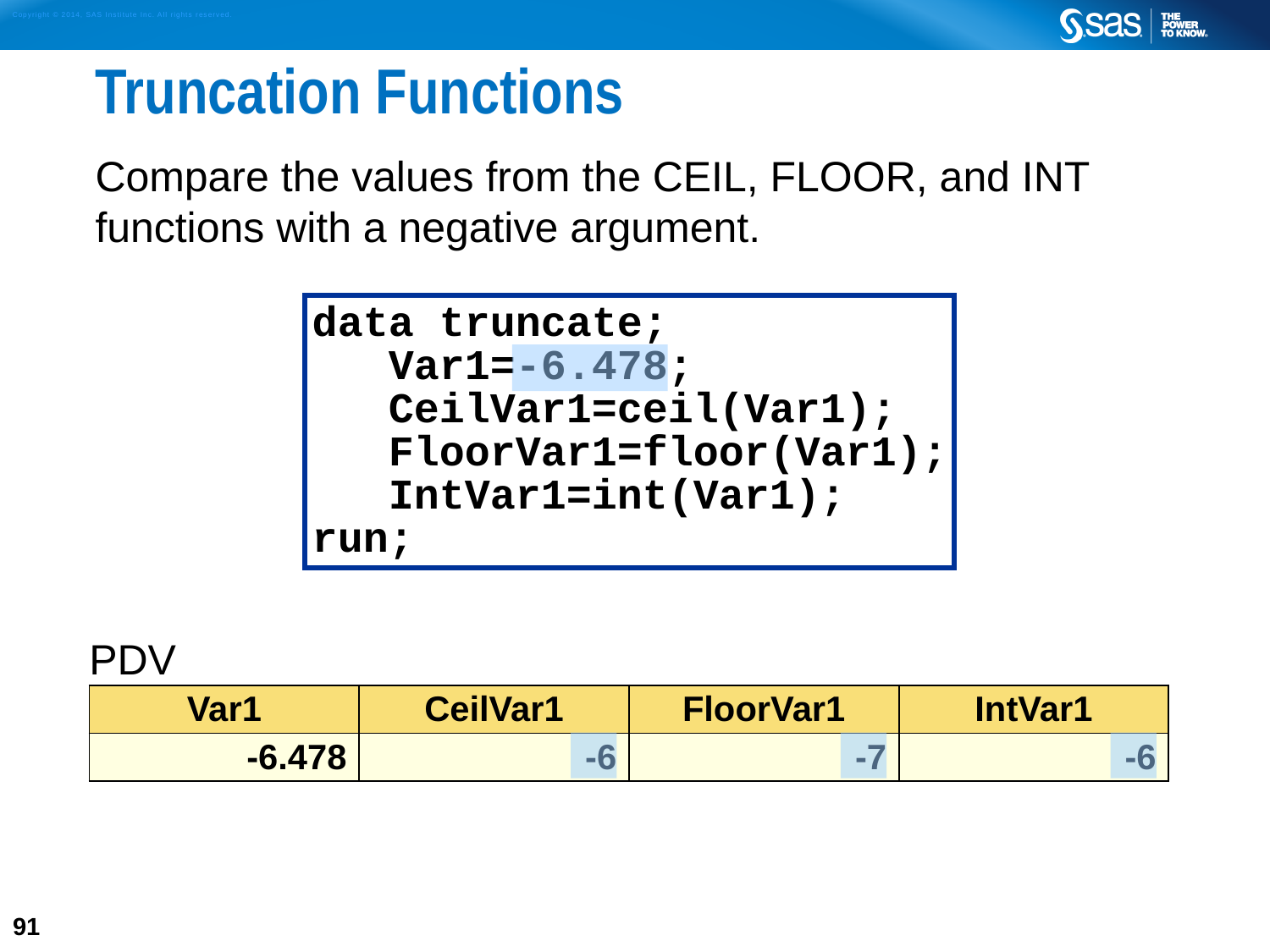

# Truncation Functions
Compare the values from the CEIL, FLOOR, and INT functions with a negative argument.

data truncate;
   Var1=-6.478;
   CeilVar1=ceil(Var1);
   FloorVar1=floor(Var1);
   IntVar1=int(Var1);
run;

| PDV |  |  |  |
| --- | --- | --- | --- |
| Var1 | CeilVar1 | FloorVar1 | IntVar1 |
| -6.478 | -6 | -7 | -6 |

91